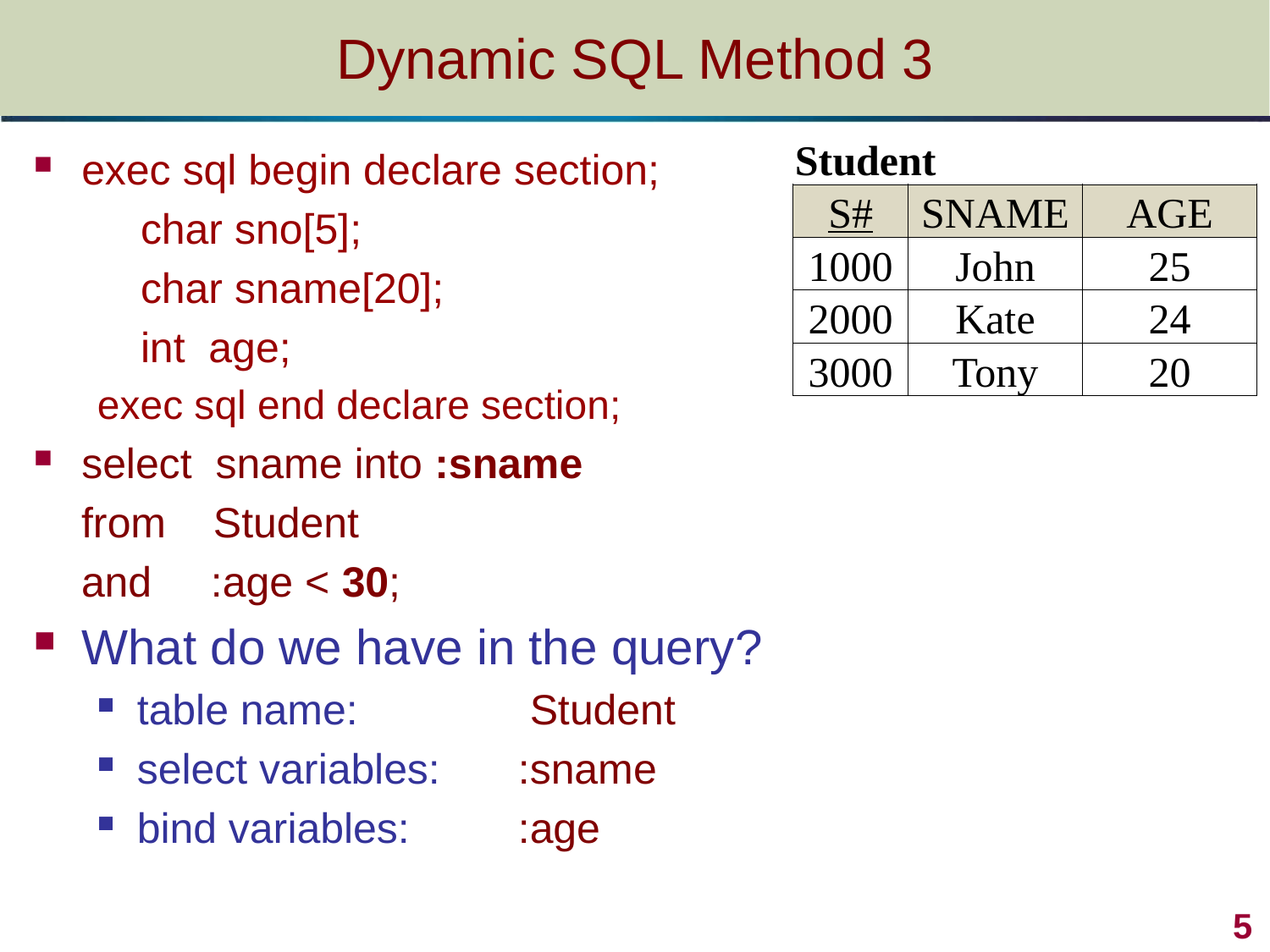

# Dynamic SQL Method 3
| Student |  |  |
| --- | --- | --- |
| S# | SNAME | AGE |
| 1000 | John | 25 |
| 2000 | Kate | 24 |
| 3000 | Tony | 20 |
exec sql begin declare section;
         char sno[5];
         char sname[20];
         int  age;
exec sql end declare section;
select  sname into :sname
    from    Student
    and     :age < 30;
What do we have in the query?
table name: 		 Student
select variables: 	:sname
bind variables: 	:age

 5